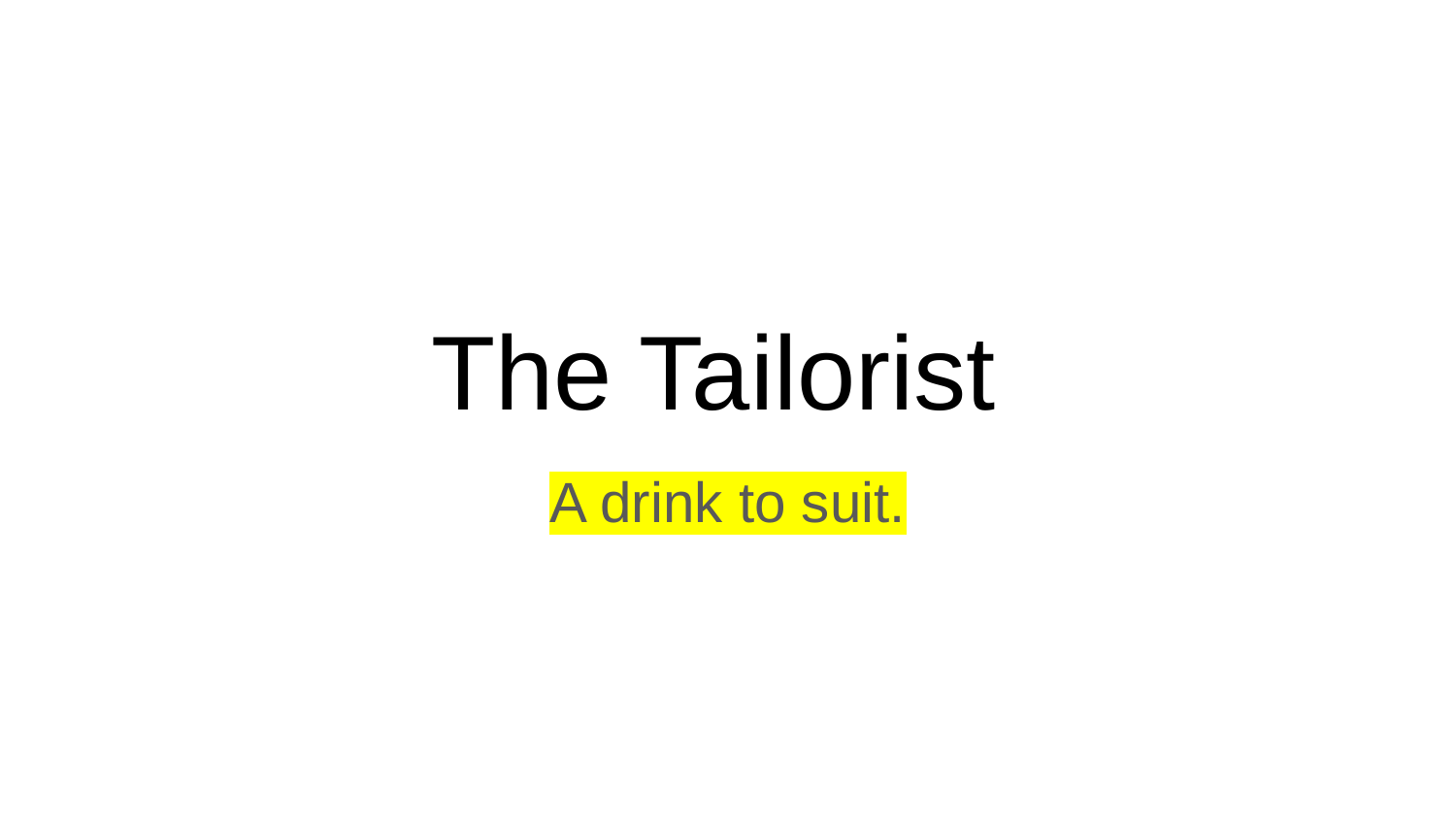

# The Tailorist
A drink to suit.